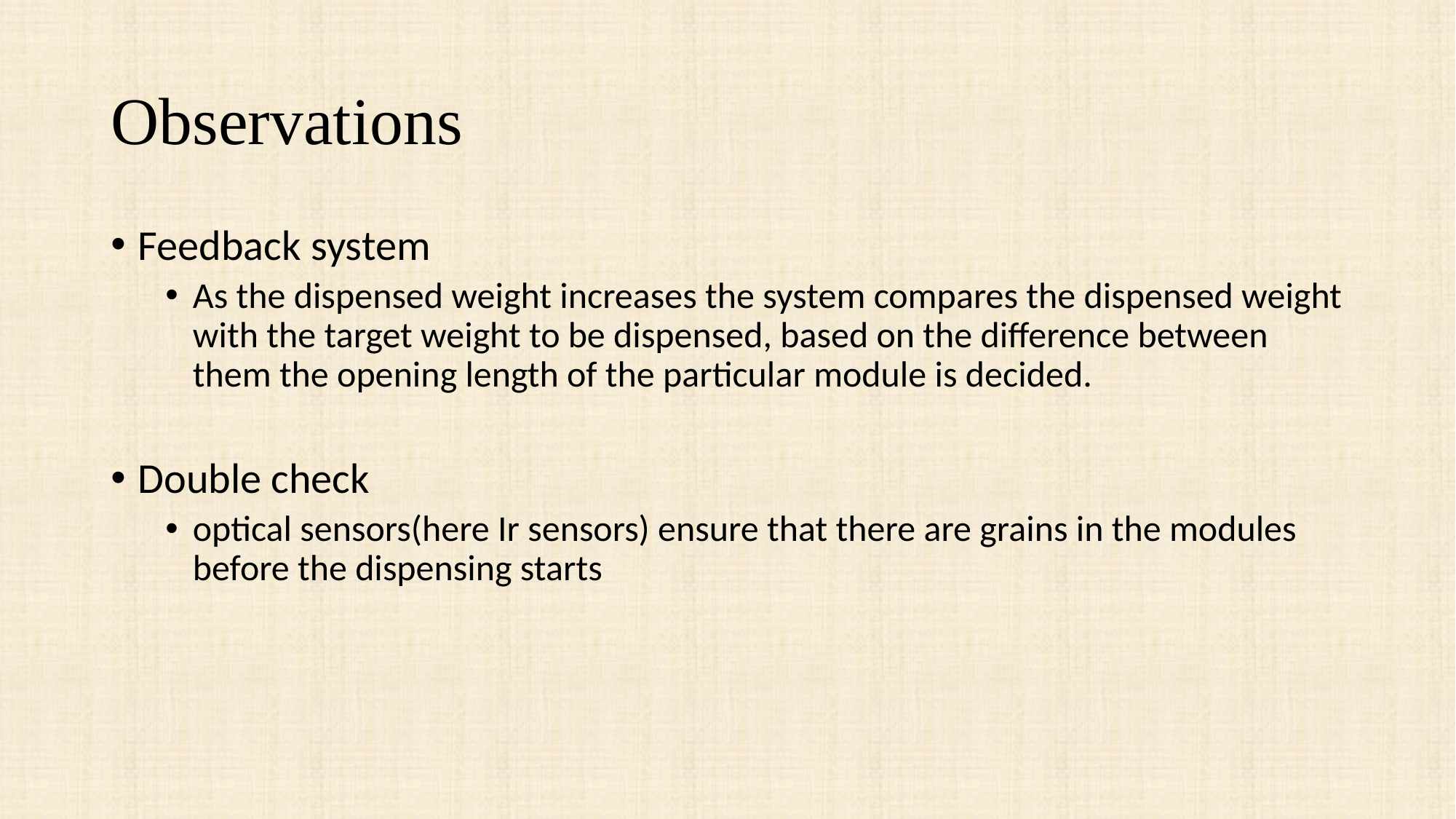

# Observations
Feedback system
As the dispensed weight increases the system compares the dispensed weight with the target weight to be dispensed, based on the difference between them the opening length of the particular module is decided.

Double check
optical sensors(here Ir sensors) ensure that there are grains in the modules before the dispensing starts